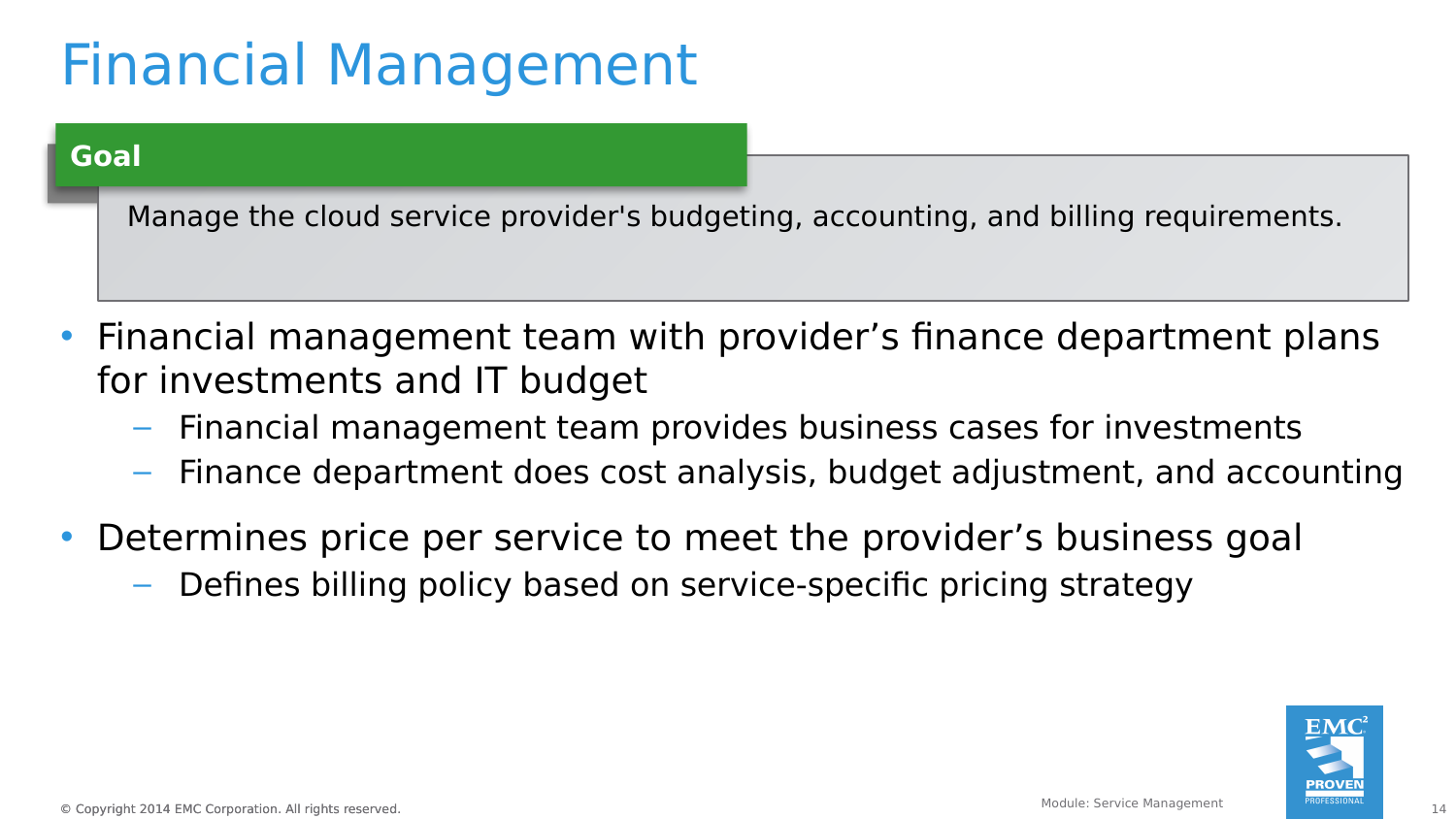

# Financial Management
Goal

Manage the cloud service provider's budgeting, accounting, and billing requirements.
Financial management team with provider’s finance department plans for investments and IT budget
Financial management team provides business cases for investments
Finance department does cost analysis, budget adjustment, and accounting
Determines price per service to meet the provider’s business goal
Defines billing policy based on service-specific pricing strategy

Module: Service Management